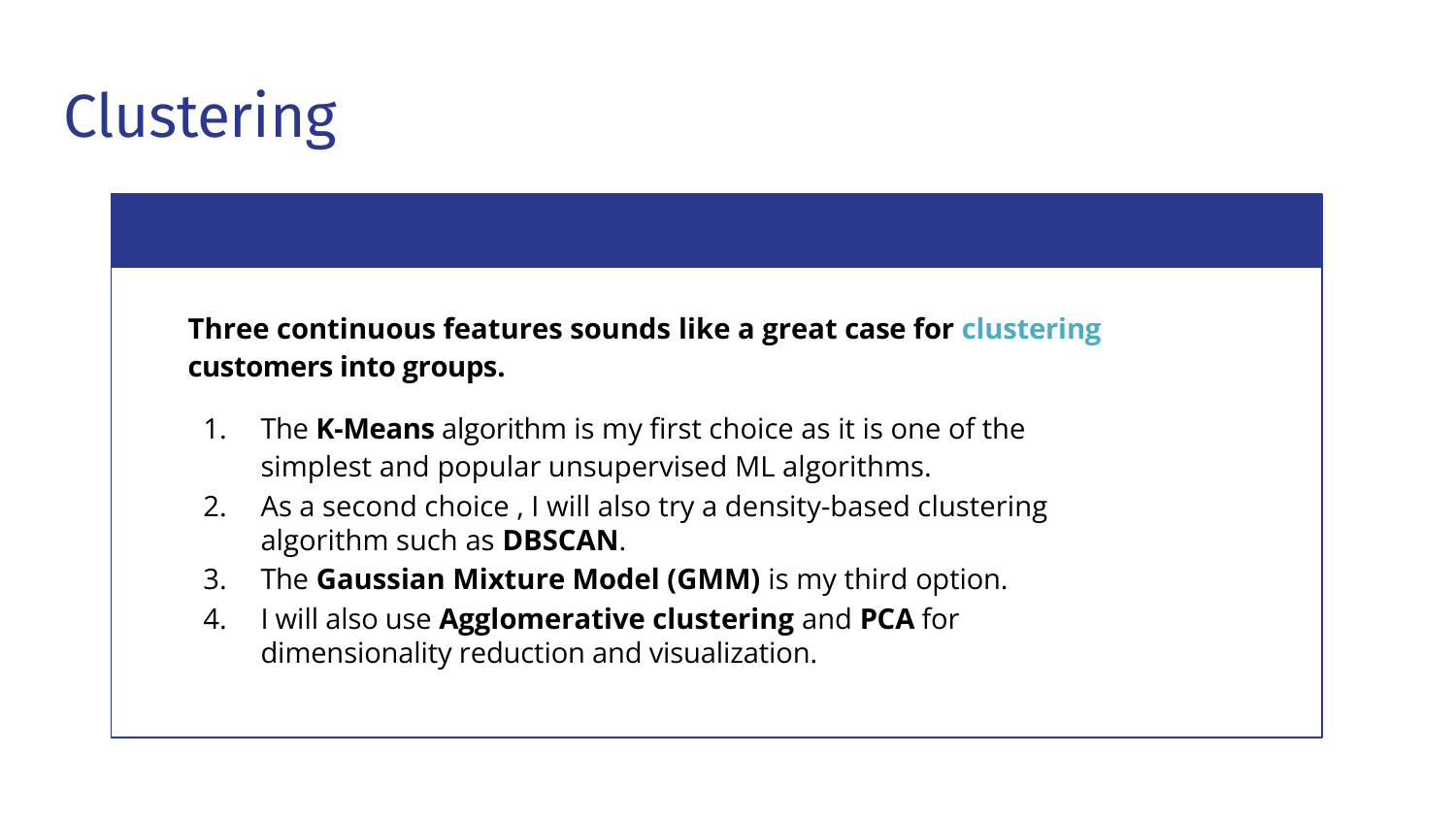

# Clustering

Three continuous features sounds like a great case for clustering customers into groups.
The K-Means algorithm is my first choice as it is one of the simplest and popular unsupervised ML algorithms.
As a second choice , I will also try a density-based clustering algorithm such as DBSCAN.
The Gaussian Mixture Model (GMM) is my third option.
I will also use Agglomerative clustering and PCA for dimensionality reduction and visualization.